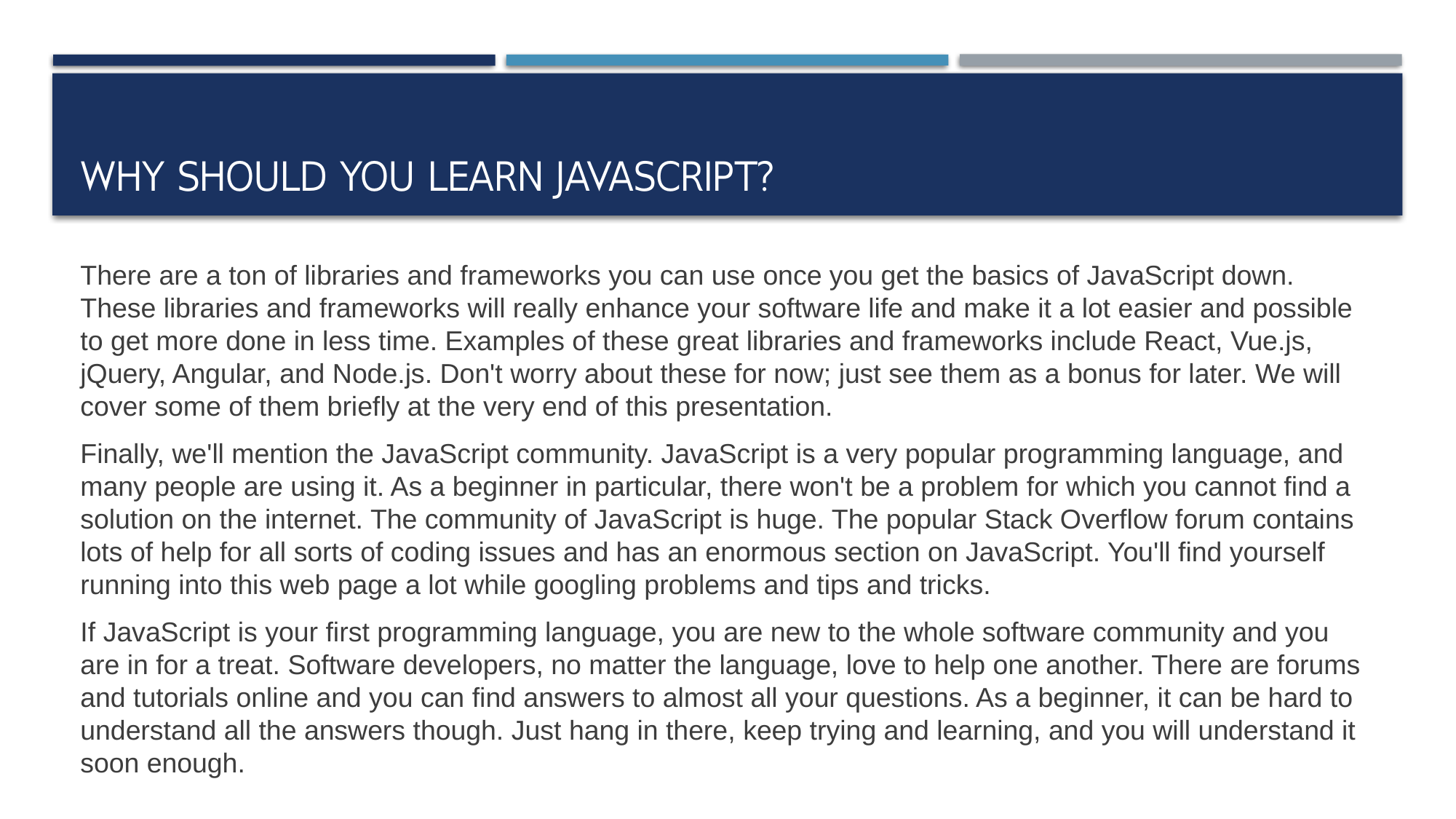

# Why should you learn JavaScript?
There are a ton of libraries and frameworks you can use once you get the basics of JavaScript down. These libraries and frameworks will really enhance your software life and make it a lot easier and possible to get more done in less time. Examples of these great libraries and frameworks include React, Vue.js, jQuery, Angular, and Node.js. Don't worry about these for now; just see them as a bonus for later. We will cover some of them briefly at the very end of this presentation.
Finally, we'll mention the JavaScript community. JavaScript is a very popular programming language, and many people are using it. As a beginner in particular, there won't be a problem for which you cannot find a solution on the internet. The community of JavaScript is huge. The popular Stack Overflow forum contains lots of help for all sorts of coding issues and has an enormous section on JavaScript. You'll find yourself running into this web page a lot while googling problems and tips and tricks.
If JavaScript is your first programming language, you are new to the whole software community and you are in for a treat. Software developers, no matter the language, love to help one another. There are forums and tutorials online and you can find answers to almost all your questions. As a beginner, it can be hard to understand all the answers though. Just hang in there, keep trying and learning, and you will understand it soon enough.